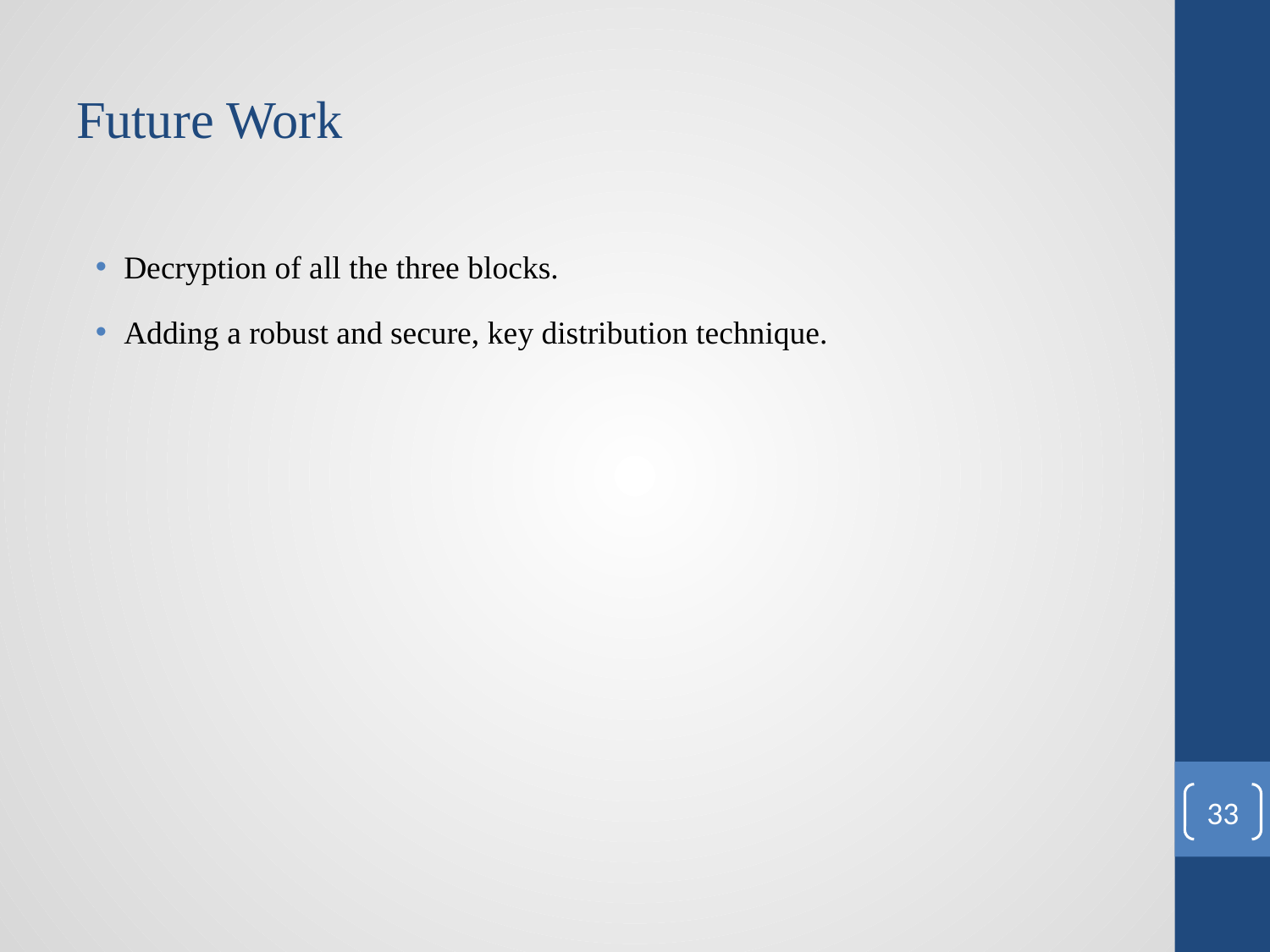

# Future Work
Decryption of all the three blocks.
Adding a robust and secure, key distribution technique.
33